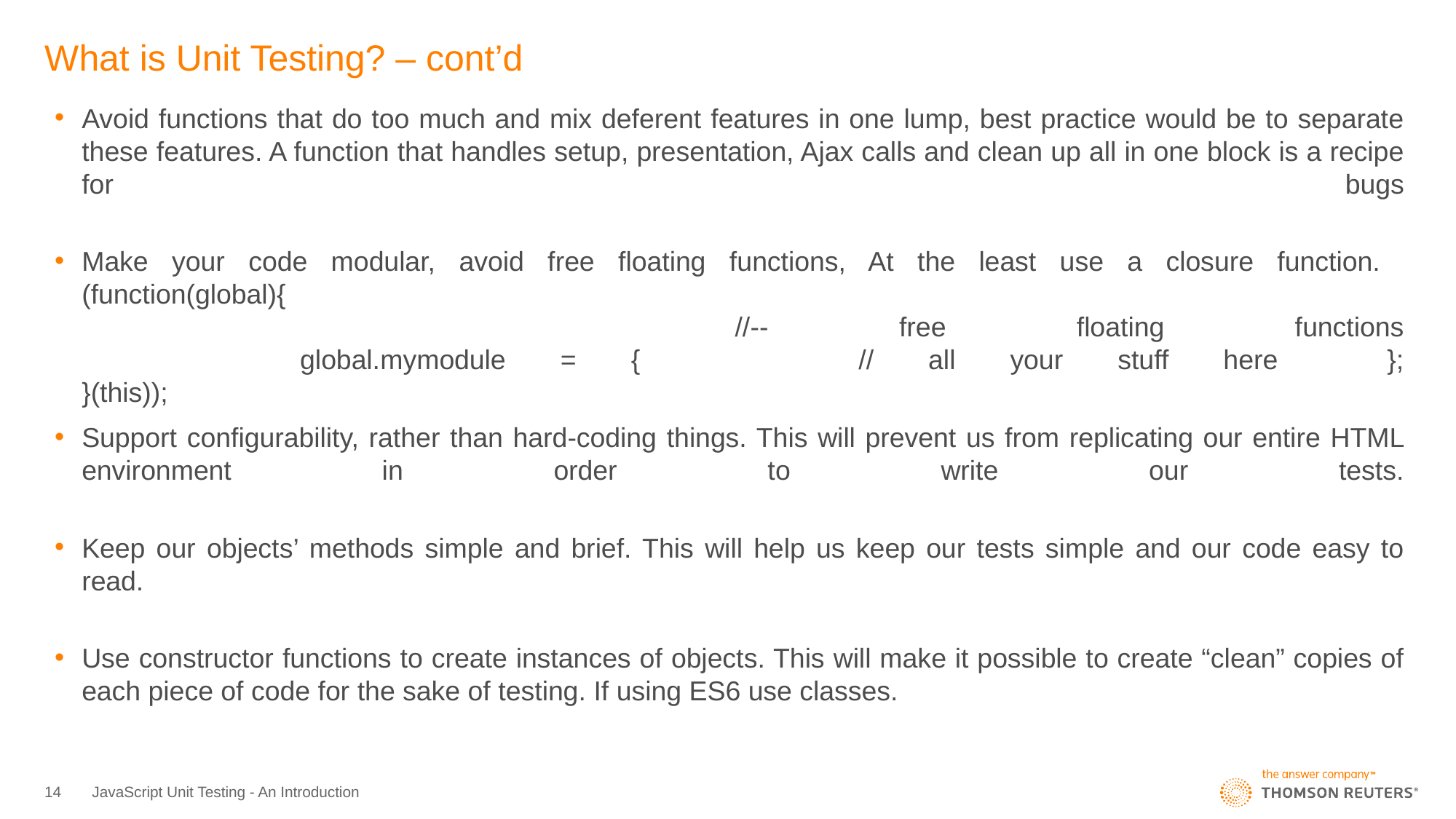

# What is Unit Testing? – cont’d
Avoid functions that do too much and mix deferent features in one lump, best practice would be to separate these features. A function that handles setup, presentation, Ajax calls and clean up all in one block is a recipe for bugs
Make your code modular, avoid free floating functions, At the least use a closure function.
(function(global){
     //-- free floating functions
    global.mymodule = {    // all your stuff here  };
}(this));
Support configurability, rather than hard-coding things. This will prevent us from replicating our entire HTML environment in order to write our tests.
Keep our objects’ methods simple and brief. This will help us keep our tests simple and our code easy to read.
Use constructor functions to create instances of objects. This will make it possible to create “clean” copies of each piece of code for the sake of testing. If using ES6 use classes.
14
JavaScript Unit Testing - An Introduction